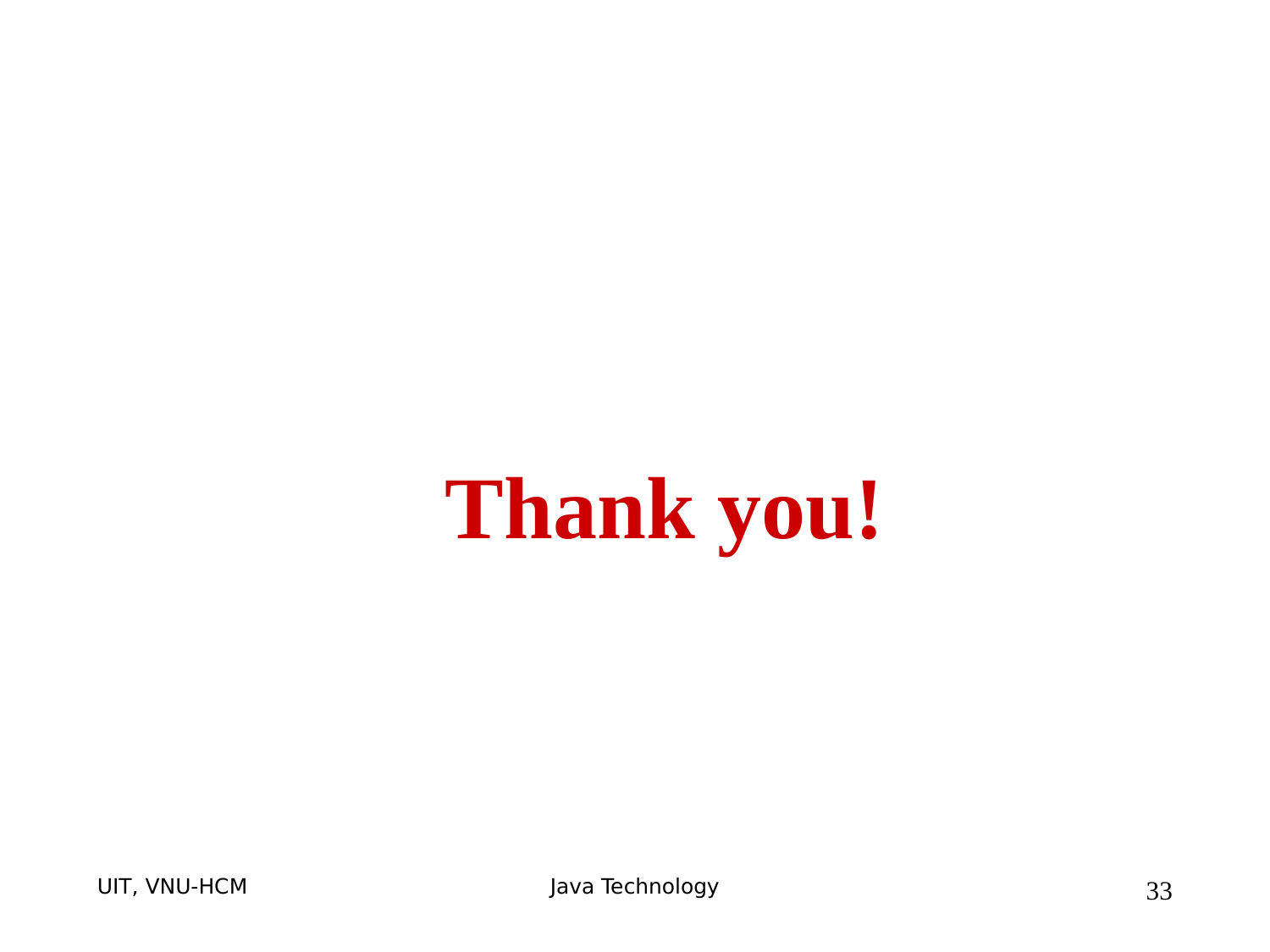

#

Thank you!
UIT, VNU-HCM
Java Technology
33